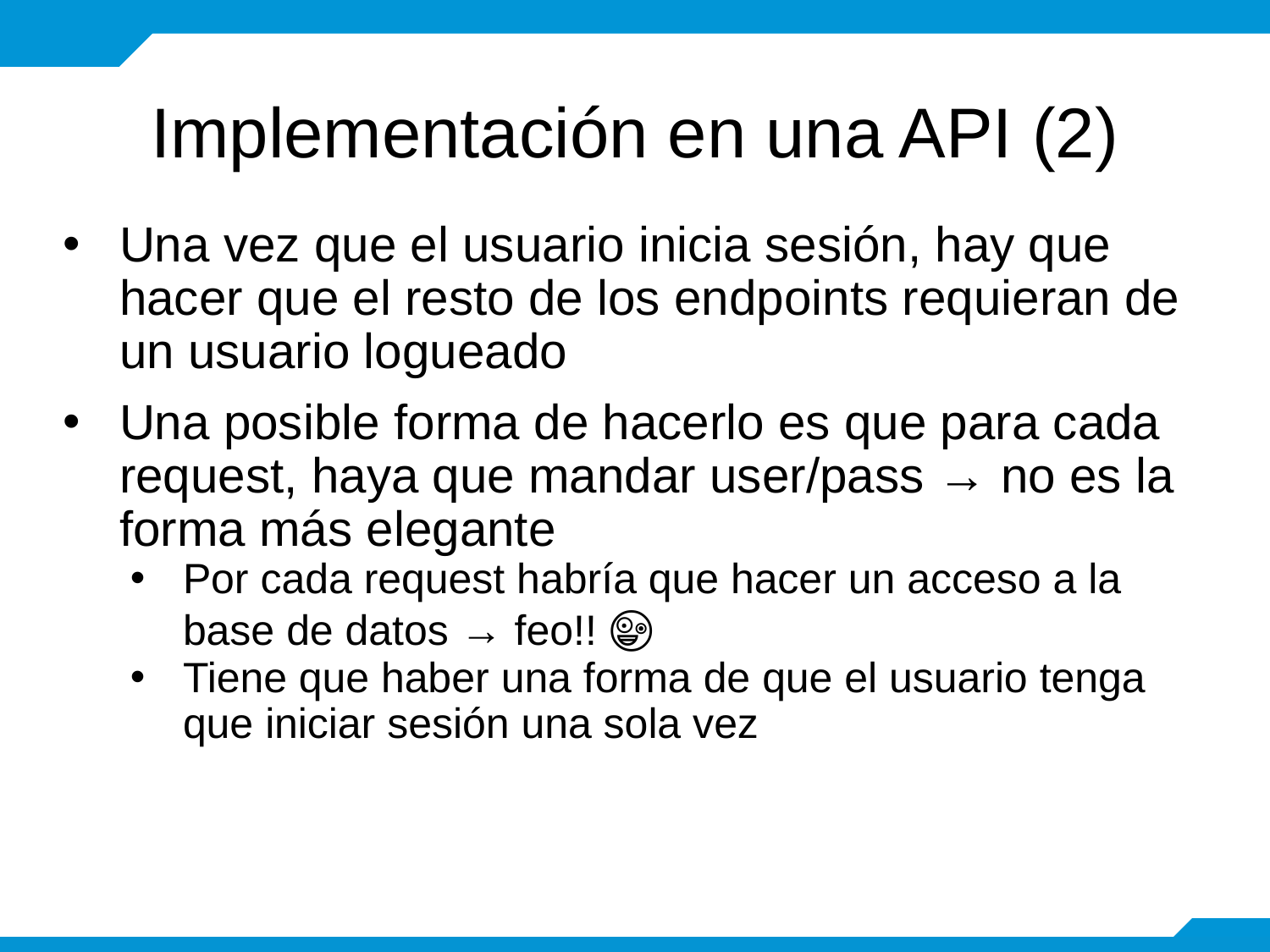

# Implementación en una API (2)
Una vez que el usuario inicia sesión, hay que hacer que el resto de los endpoints requieran de un usuario logueado
Una posible forma de hacerlo es que para cada request, haya que mandar user/pass → no es la forma más elegante
Por cada request habría que hacer un acceso a la base de datos → feo!! 🤪
Tiene que haber una forma de que el usuario tenga que iniciar sesión una sola vez